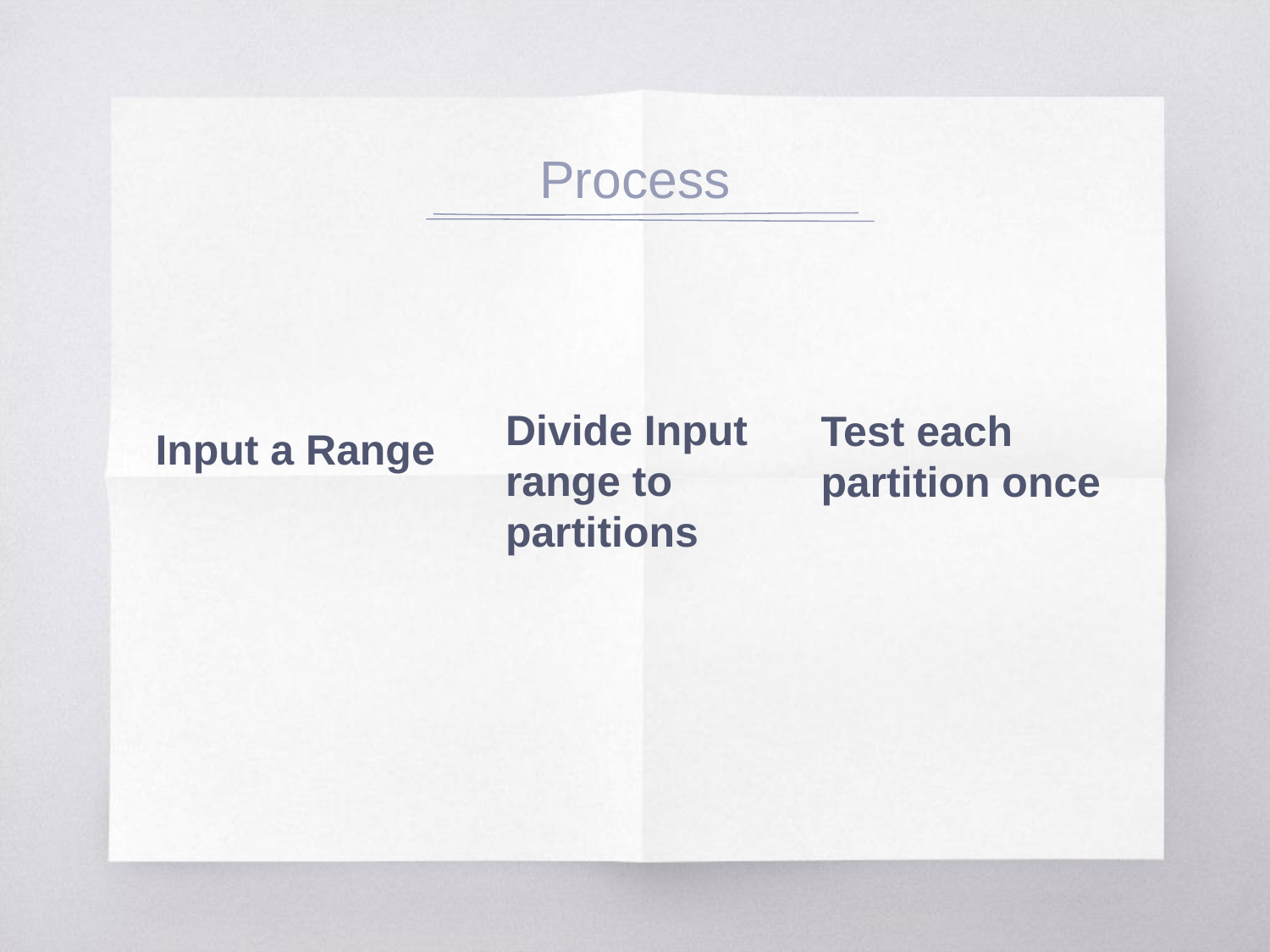

# Process
Divide Input range to partitions

Test each partition once

Input a Range